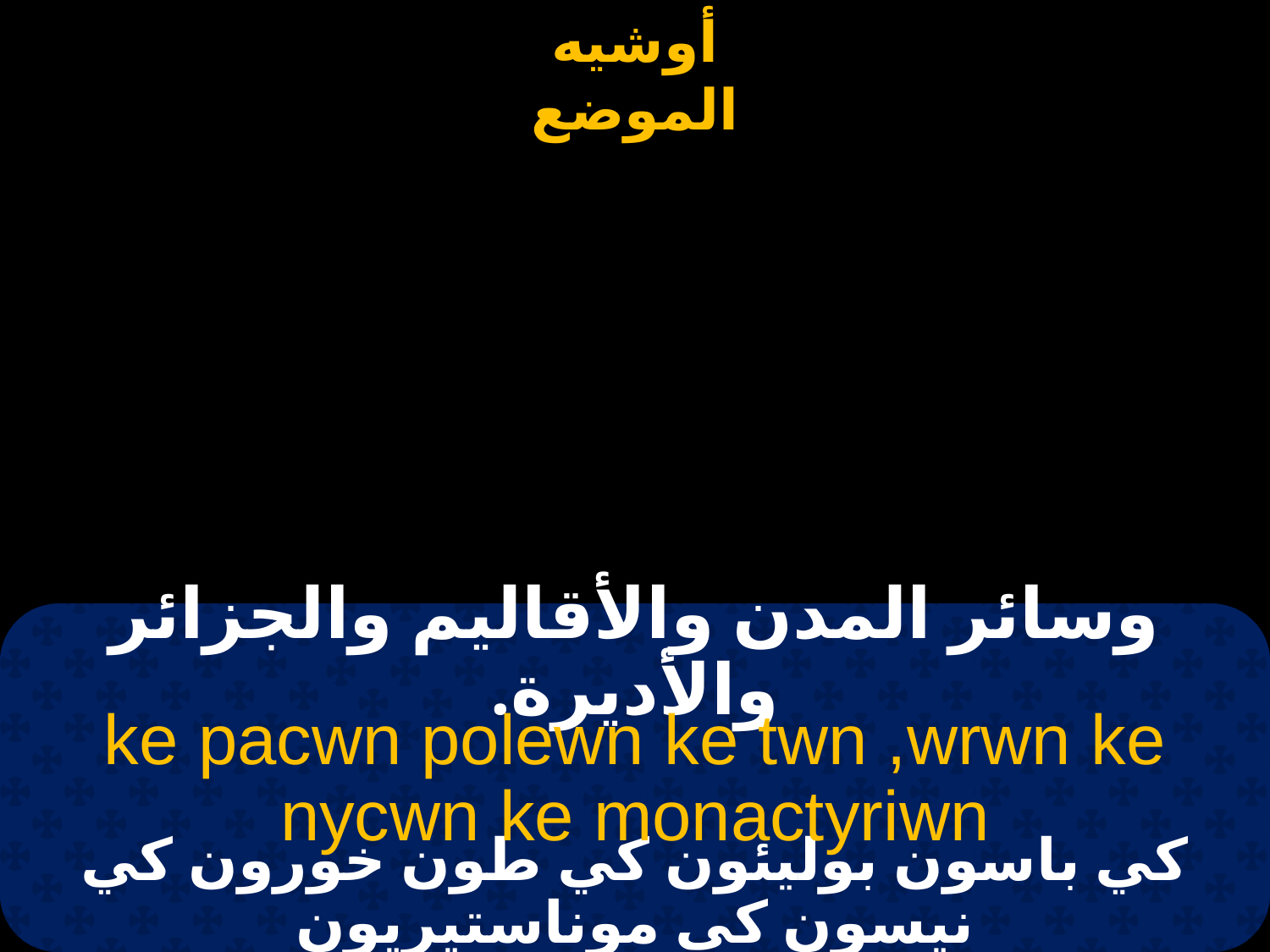

#
وسائر المدن والأقاليم والجزائر والأديرة.
ke pacwn polewn ke twn ,wrwn ke nycwn ke monactyriwn
كي باسون بوليئون كي طون خورون كي نيسون كي موناستيريون